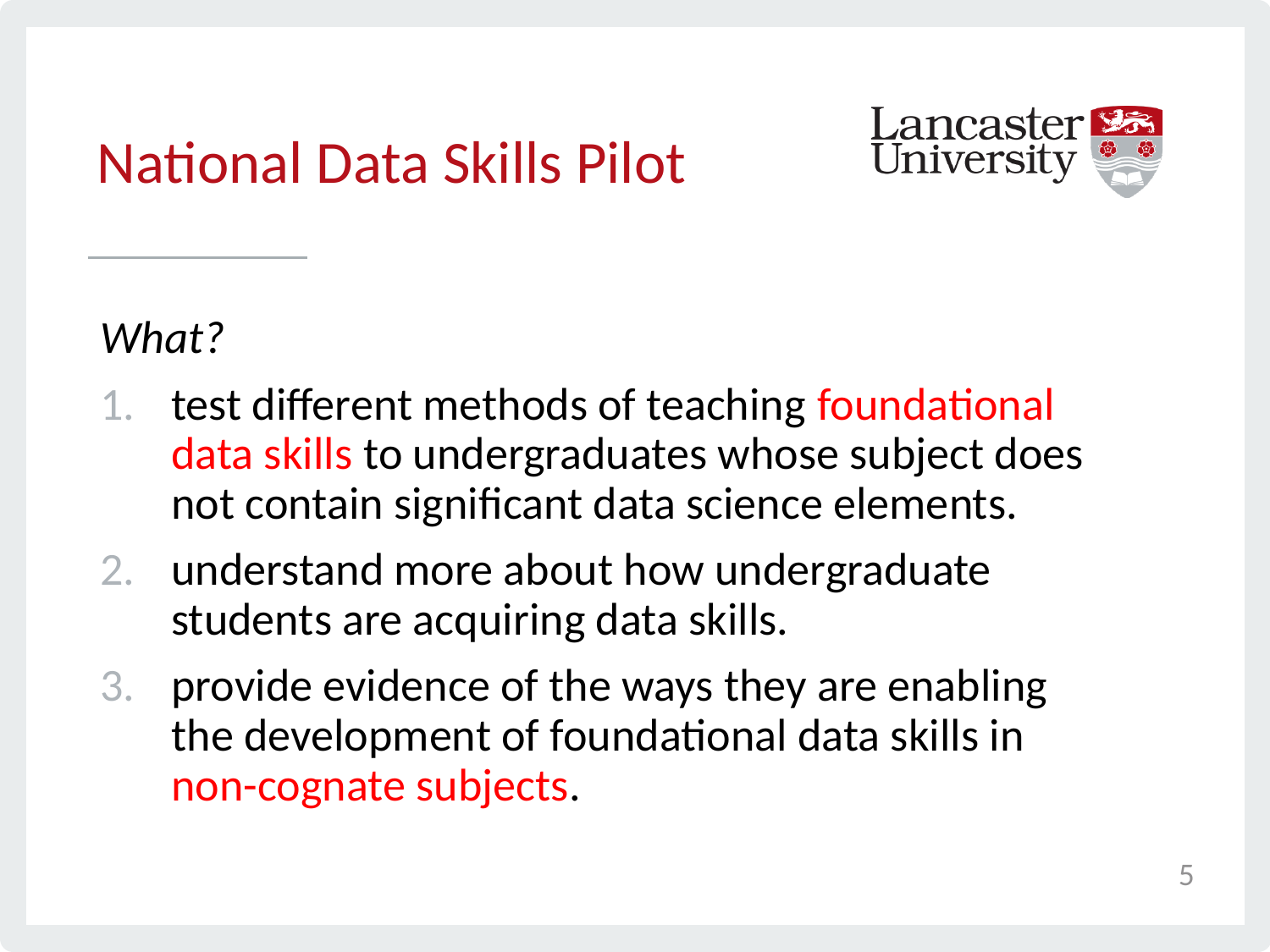

# National Data Skills Pilot
What?
test different methods of teaching foundational data skills to undergraduates whose subject does not contain significant data science elements.
understand more about how undergraduate students are acquiring data skills.
provide evidence of the ways they are enabling the development of foundational data skills in non-cognate subjects.

5